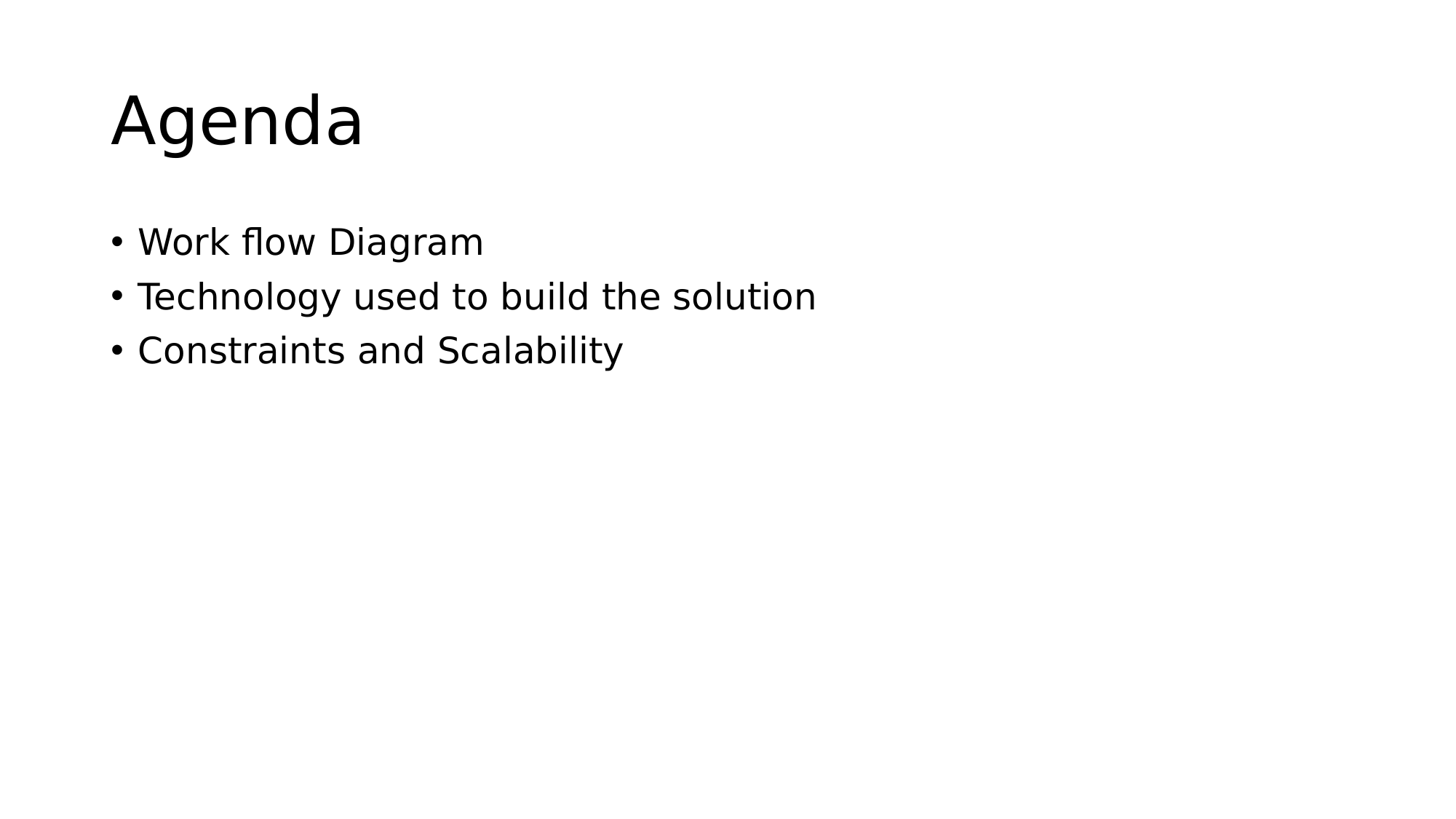

# Agenda
Work flow Diagram
Technology used to build the solution
Constraints and Scalability